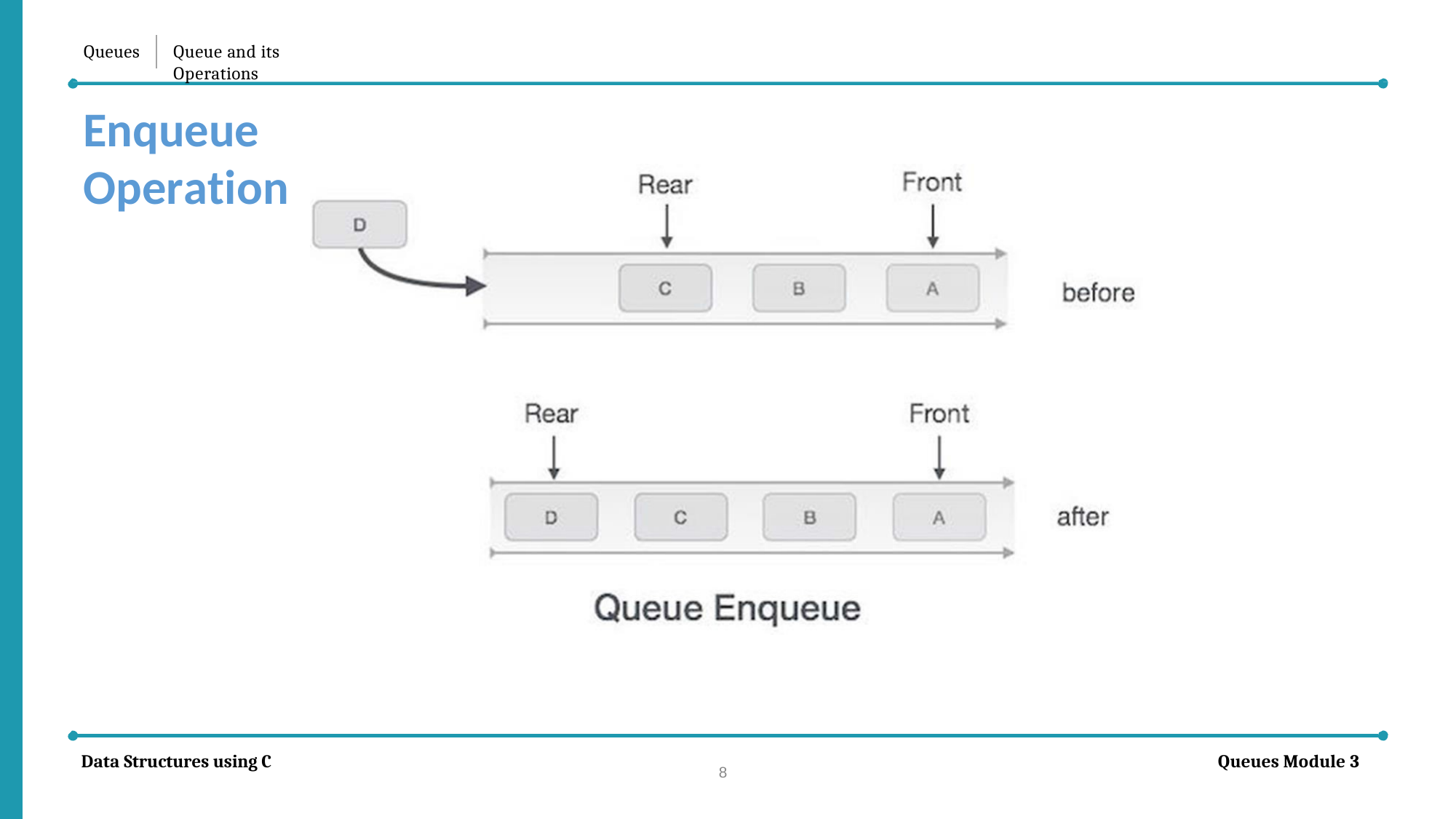

Queues
Queue and its Operations

Enqueue Operation

Data Structures using C
Queues Module 3
8